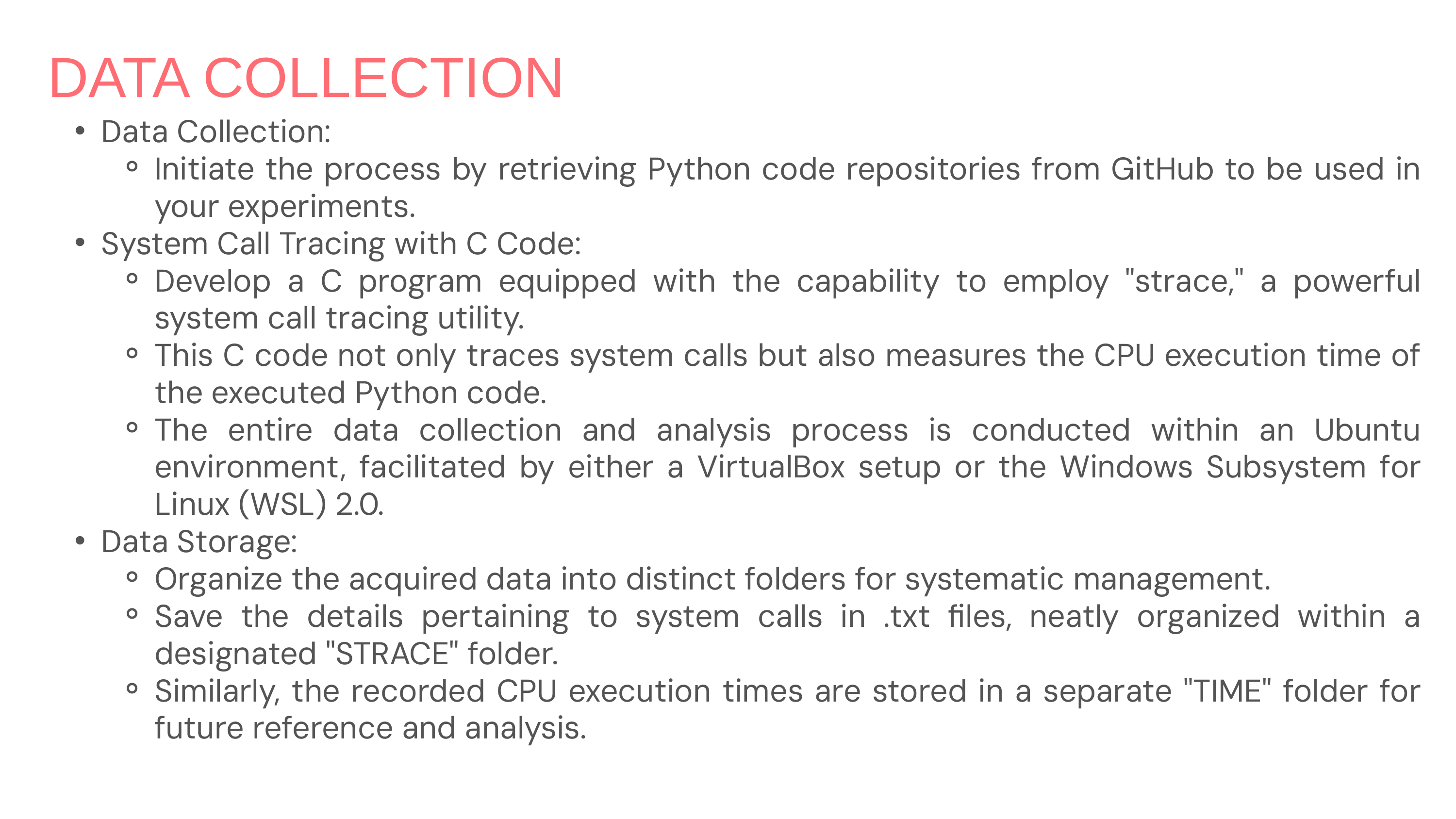

DATA COLLECTION
Data Collection:
Initiate the process by retrieving Python code repositories from GitHub to be used in your experiments.
System Call Tracing with C Code:
Develop a C program equipped with the capability to employ "strace," a powerful system call tracing utility.
This C code not only traces system calls but also measures the CPU execution time of the executed Python code.
The entire data collection and analysis process is conducted within an Ubuntu environment, facilitated by either a VirtualBox setup or the Windows Subsystem for Linux (WSL) 2.0.
Data Storage:
Organize the acquired data into distinct folders for systematic management.
Save the details pertaining to system calls in .txt files, neatly organized within a designated "STRACE" folder.
Similarly, the recorded CPU execution times are stored in a separate "TIME" folder for future reference and analysis.